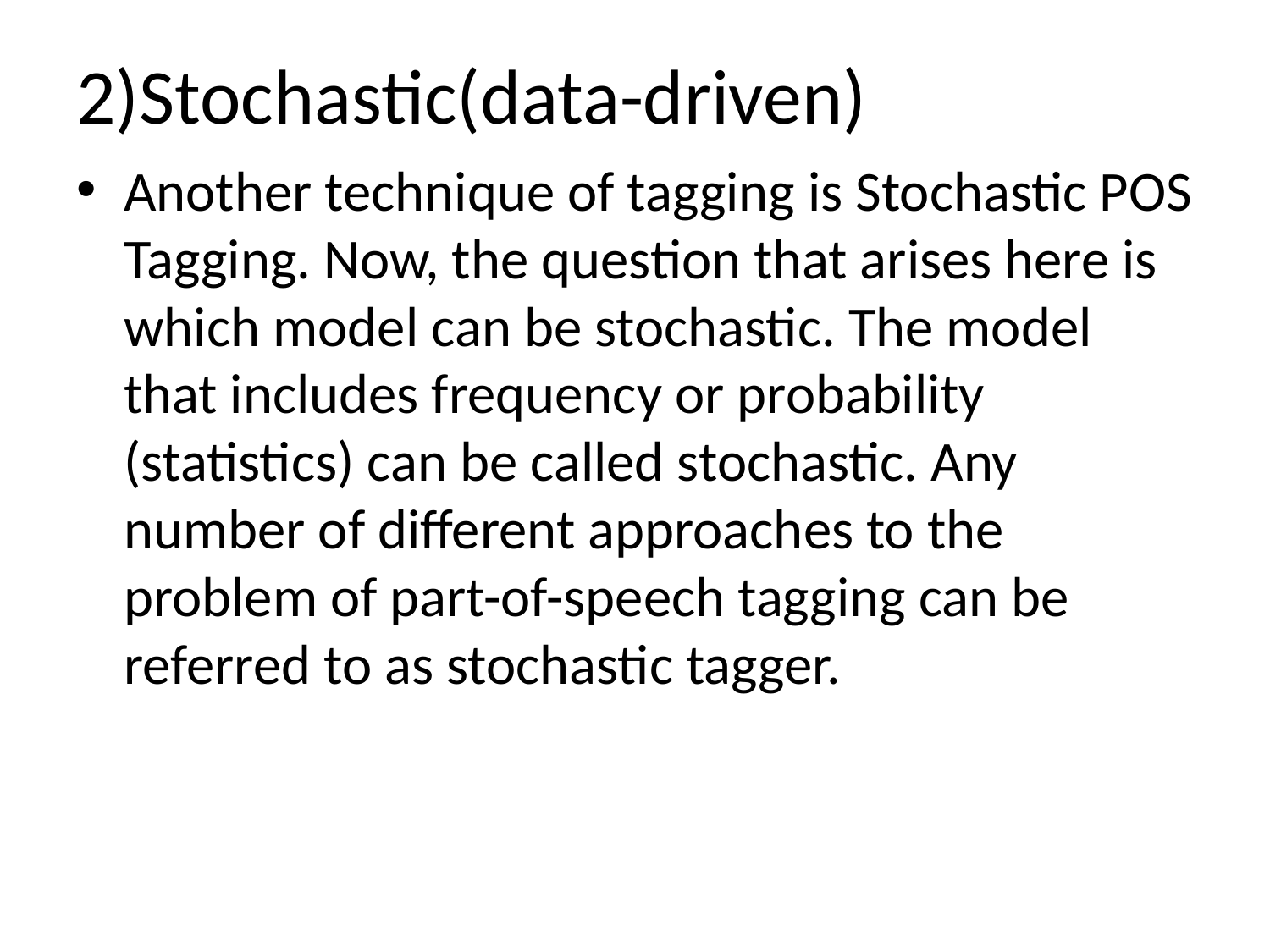

# 2)Stochastic(data-driven)
Another technique of tagging is Stochastic POS Tagging. Now, the question that arises here is which model can be stochastic. The model that includes frequency or probability (statistics) can be called stochastic. Any number of different approaches to the problem of part-of-speech tagging can be referred to as stochastic tagger.